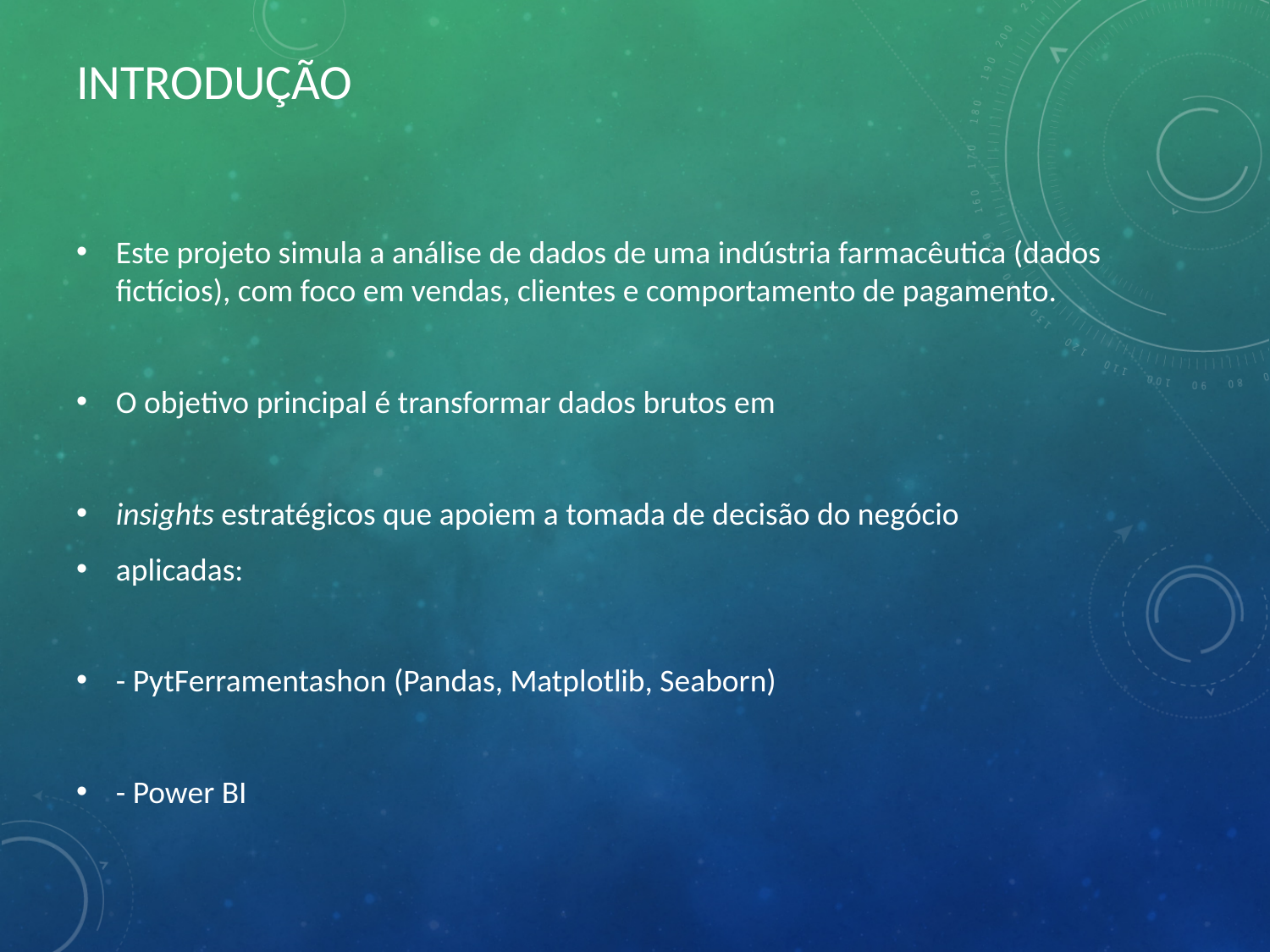

# Introdução
Este projeto simula a análise de dados de uma indústria farmacêutica (dados fictícios), com foco em vendas, clientes e comportamento de pagamento.

O objetivo principal é transformar dados brutos em

insights estratégicos que apoiem a tomada de decisão do negócio
aplicadas:

- PytFerramentashon (Pandas, Matplotlib, Seaborn)

- Power BI